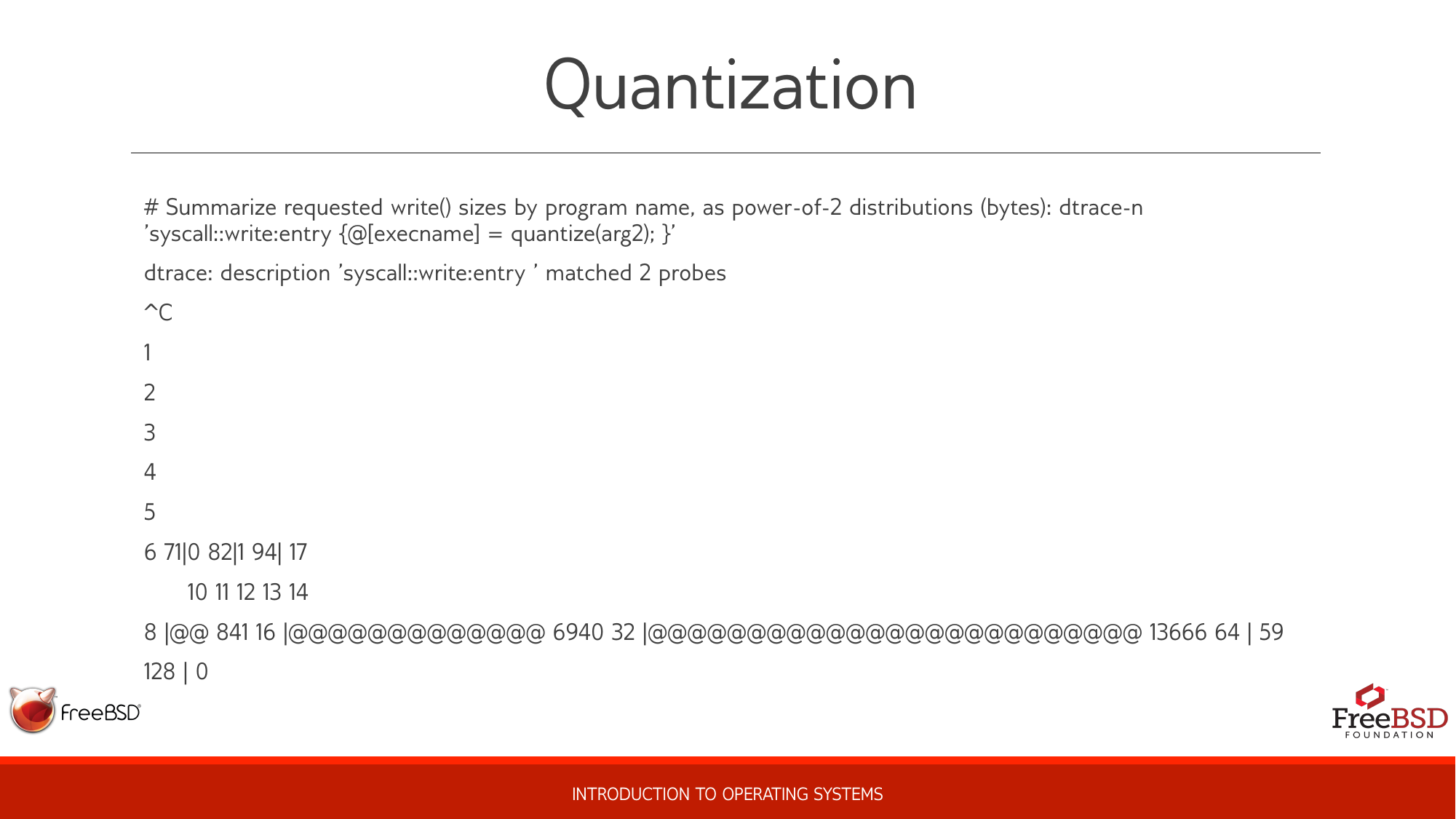

# Quantization
# Summarize requested write() sizes by program name, as power−of−2 distributions (bytes): dtrace−n ’syscall::write:entry {@[execname] = quantize(arg2); }’
dtrace: description ’syscall::write:entry ’ matched 2 probes
^C
1
2
3
4
5
6 71|0 82|1 94| 17
      10 11 12 13 14
8 |@@ 841 16 |@@@@@@@@@@@@@ 6940 32 |@@@@@@@@@@@@@@@@@@@@@@@@@ 13666 64 | 59
128 | 0
Introduction to Operating Systems